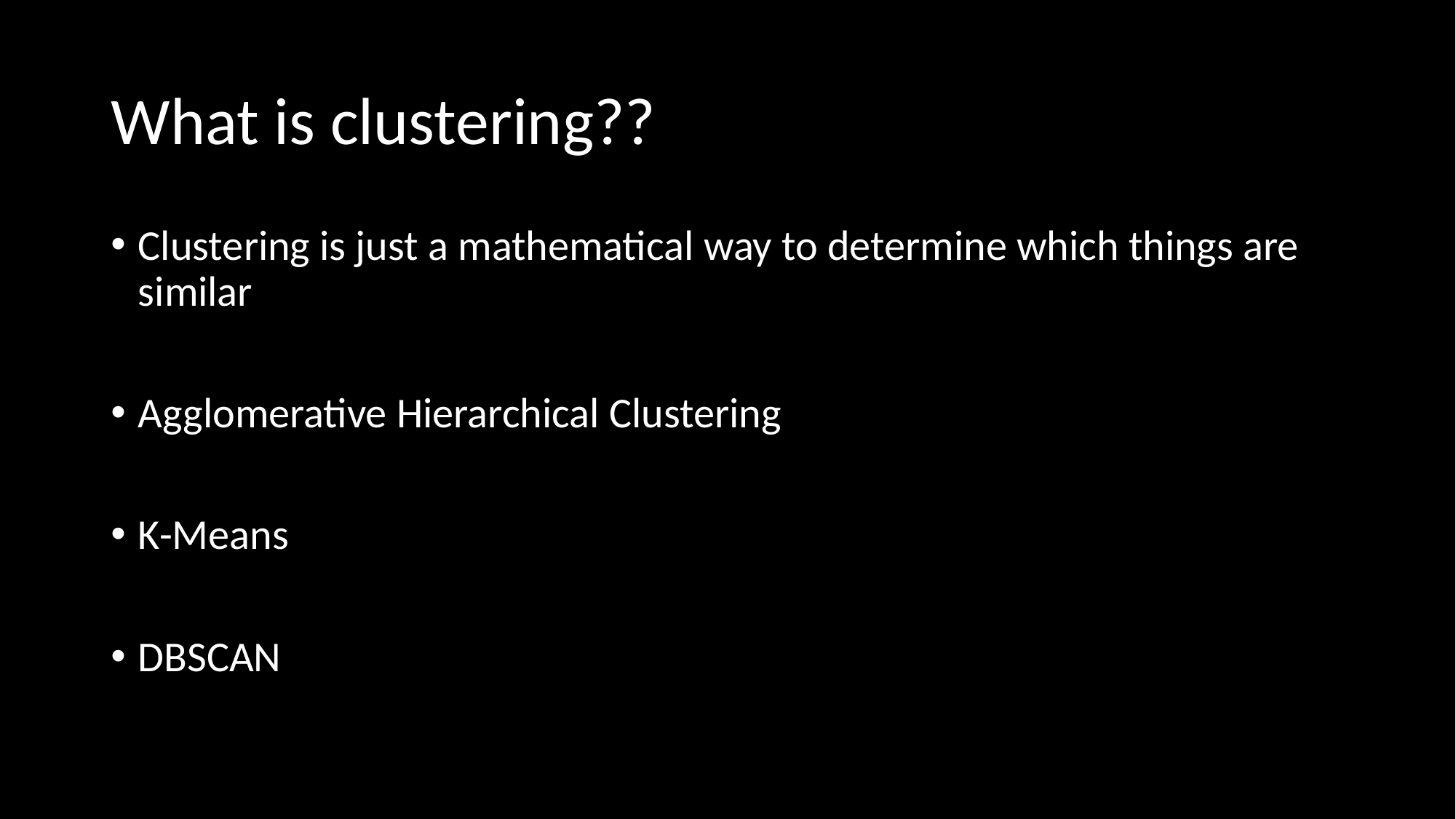

# What is clustering??
Clustering is just a mathematical way to determine which things are similar

Agglomerative Hierarchical Clustering

K-Means

DBSCAN